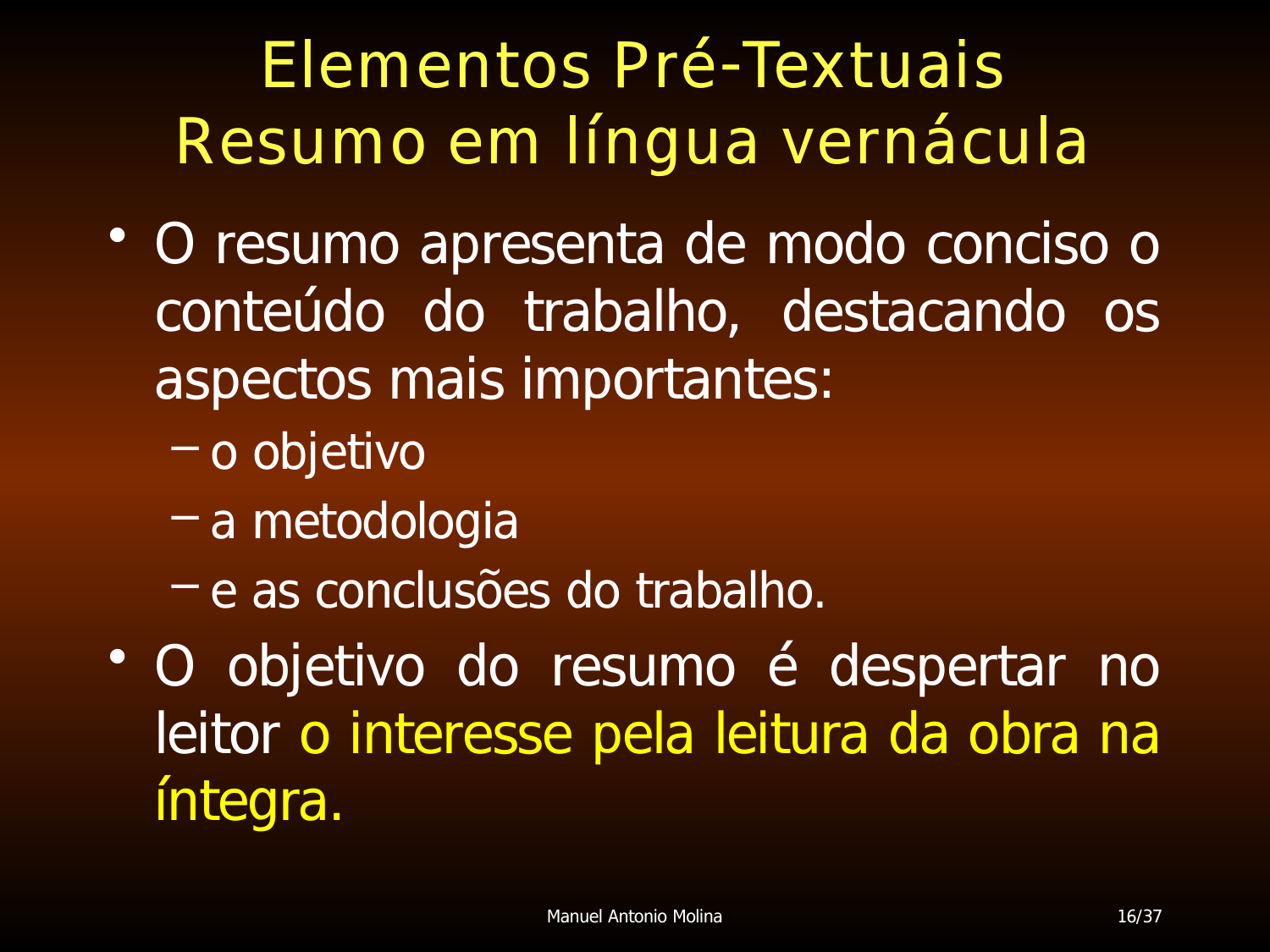

# Elementos Pré-Textuais Resumo em língua vernácula
O resumo apresenta de modo conciso o conteúdo do trabalho, destacando os aspectos mais importantes:
o objetivo
a metodologia
e as conclusões do trabalho.
O objetivo do resumo é despertar no leitor o interesse pela leitura da obra na íntegra.
Manuel Antonio Molina
16/37